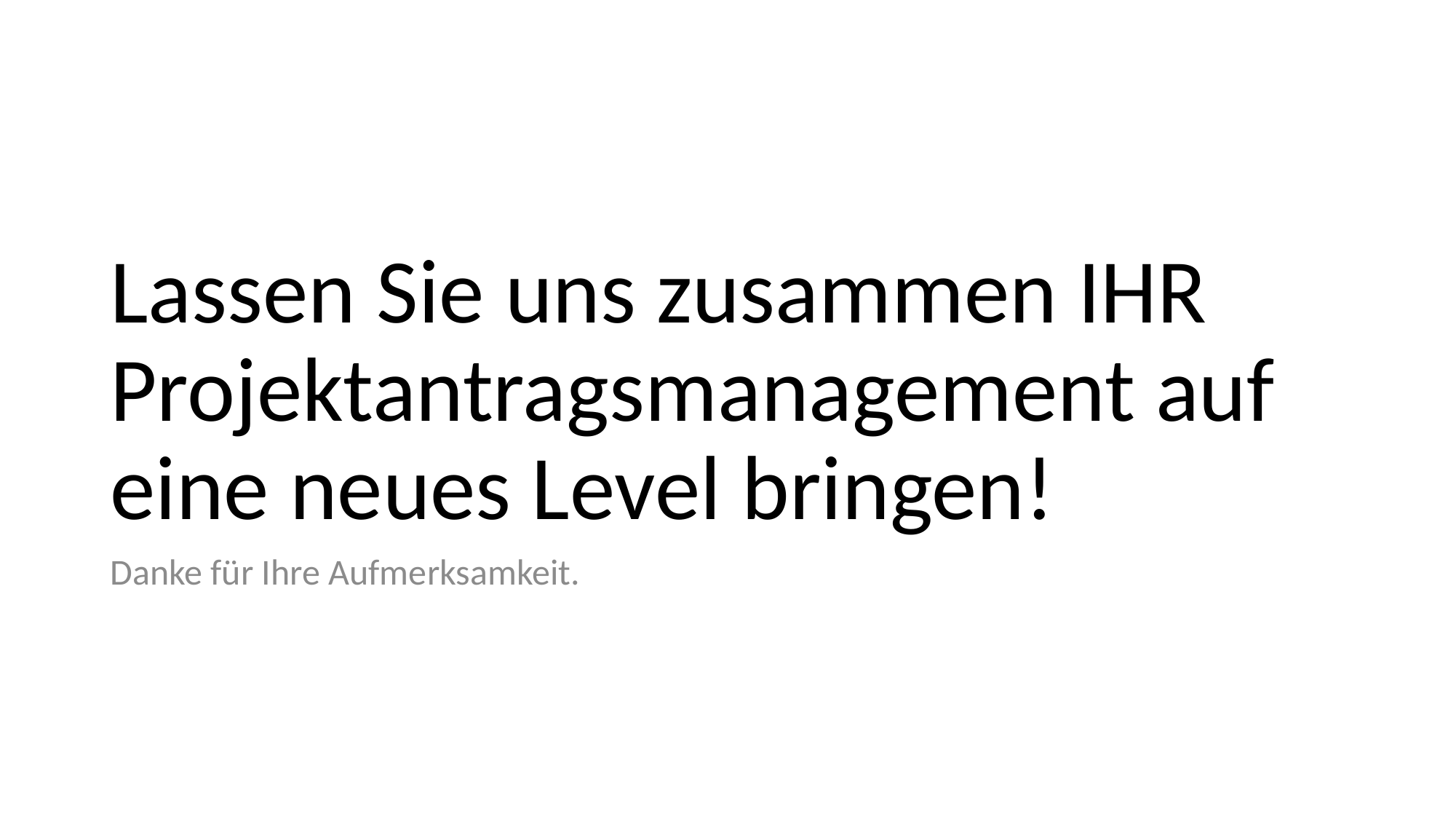

# Lassen Sie uns zusammen IHR Projektantragsmanagement auf eine neues Level bringen!
Danke für Ihre Aufmerksamkeit.